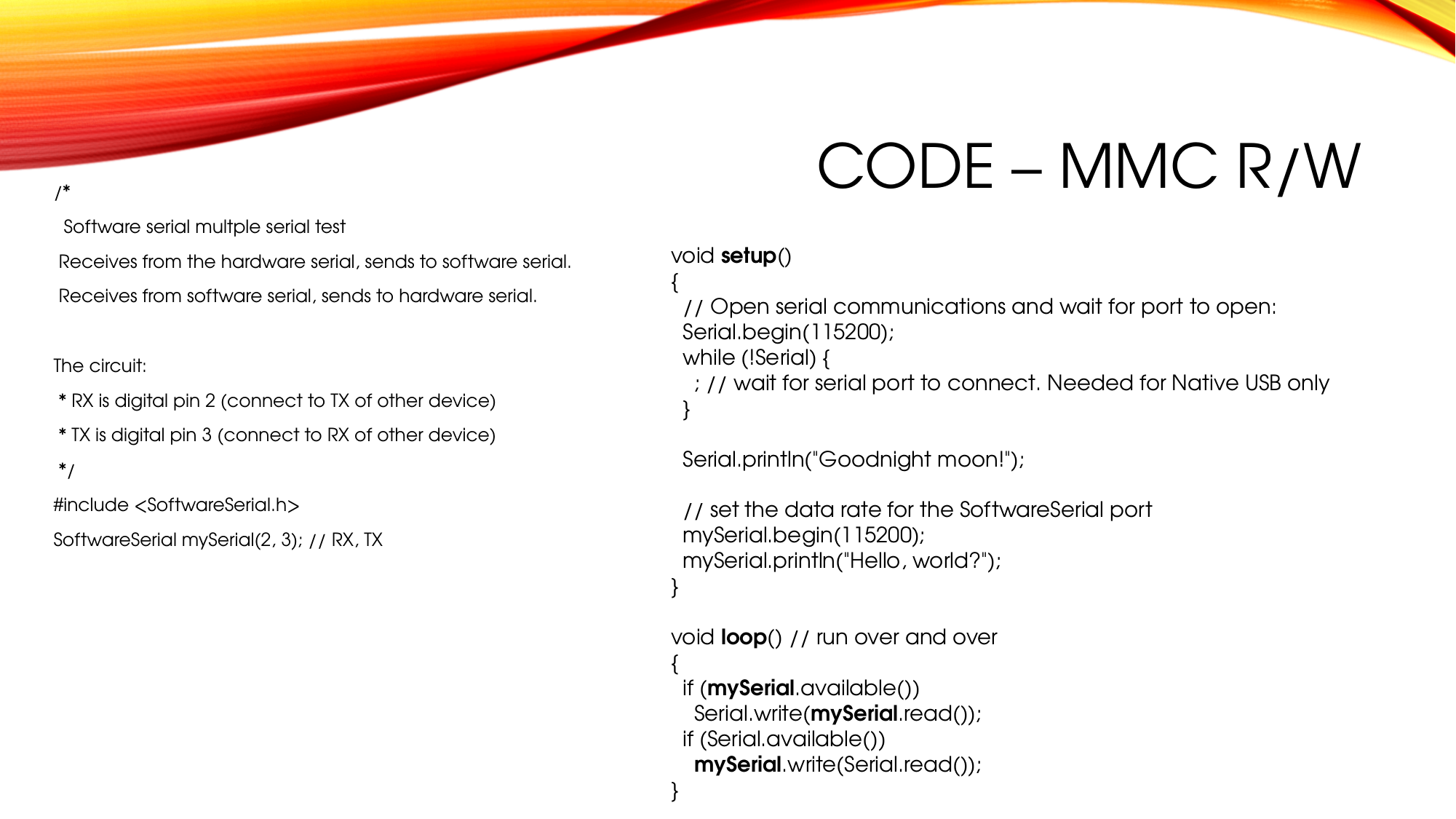

# Code – MMC R/W
/*
  Software serial multple serial test
 Receives from the hardware serial, sends to software serial.
 Receives from software serial, sends to hardware serial.

The circuit:
 * RX is digital pin 2 (connect to TX of other device)
 * TX is digital pin 3 (connect to RX of other device)
 */
#include <SoftwareSerial.h>
SoftwareSerial mySerial(2, 3); // RX, TX

void setup()
{
  // Open serial communications and wait for port to open:
  Serial.begin(115200);
  while (!Serial) {
    ; // wait for serial port to connect. Needed for Native USB only
  }

  Serial.println("Goodnight moon!");

  // set the data rate for the SoftwareSerial port
  mySerial.begin(115200);
  mySerial.println("Hello, world?");
}

void loop() // run over and over
{
  if (mySerial.available())
    Serial.write(mySerial.read());
  if (Serial.available())
    mySerial.write(Serial.read());
}